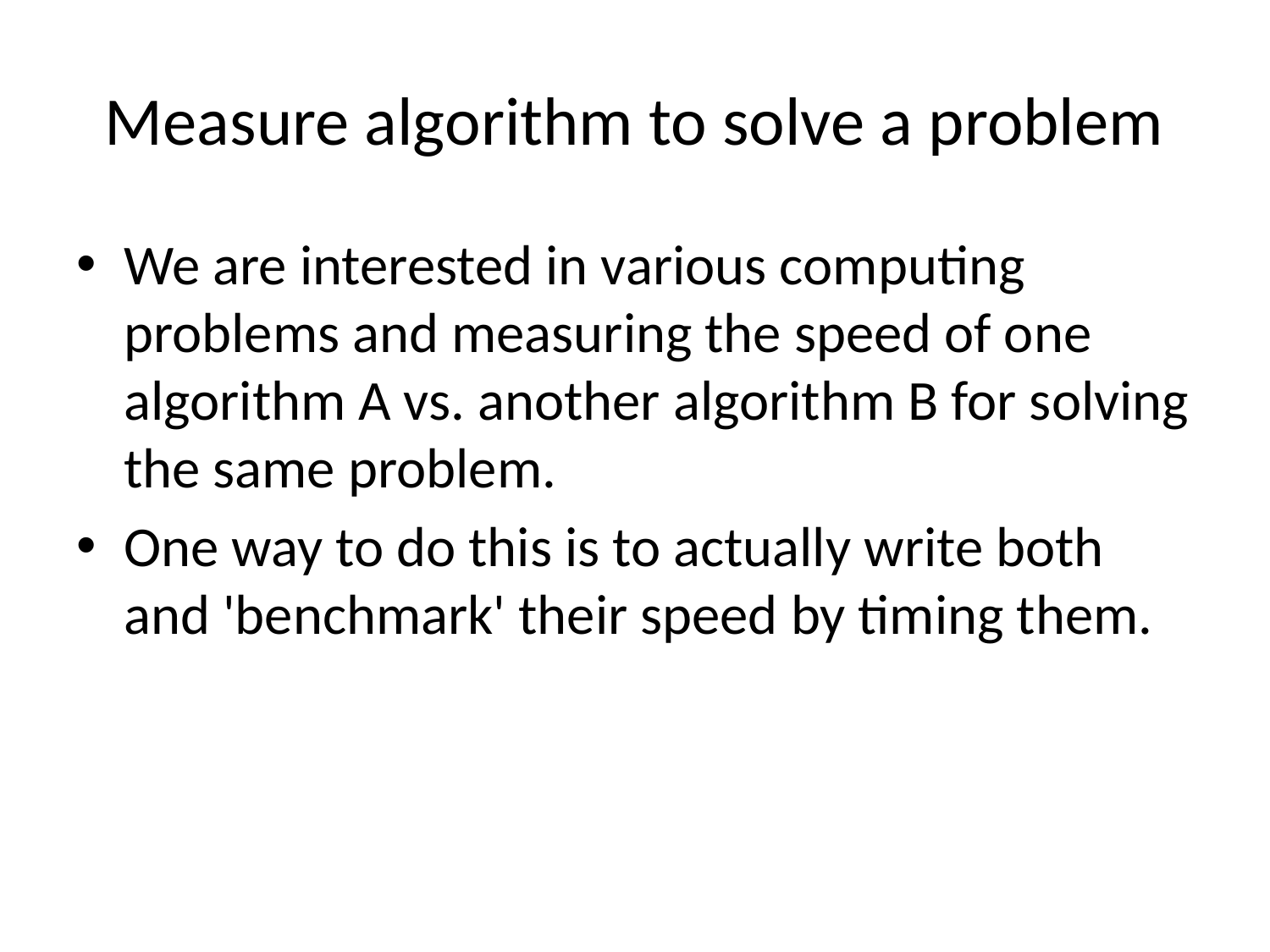

# Measure algorithm to solve a problem
We are interested in various computing problems and measuring the speed of one algorithm A vs. another algorithm B for solving the same problem.
One way to do this is to actually write both and 'benchmark' their speed by timing them.